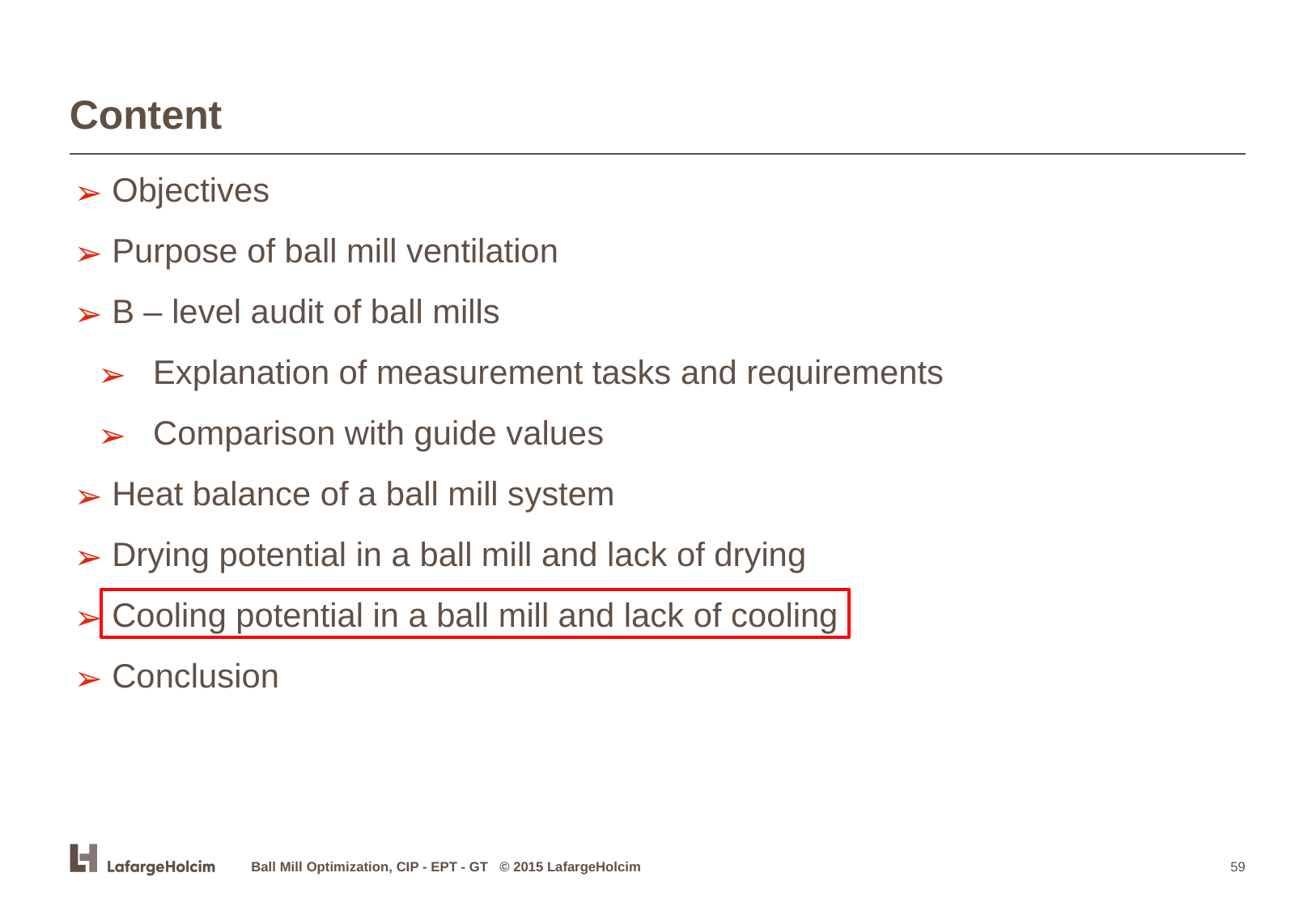

# Content
 Objectives
 Purpose of ball mill ventilation
 B – level audit of ball mills
 Explanation of measurement tasks and requirements
 Comparison with guide values
 Heat balance of a ball mill system
 Drying potential in a ball mill and lack of drying
 Cooling potential in a ball mill and lack of cooling
 Conclusion

Ball Mill Optimization, CIP - EPT - GT   © 2015 LafargeHolcim
59